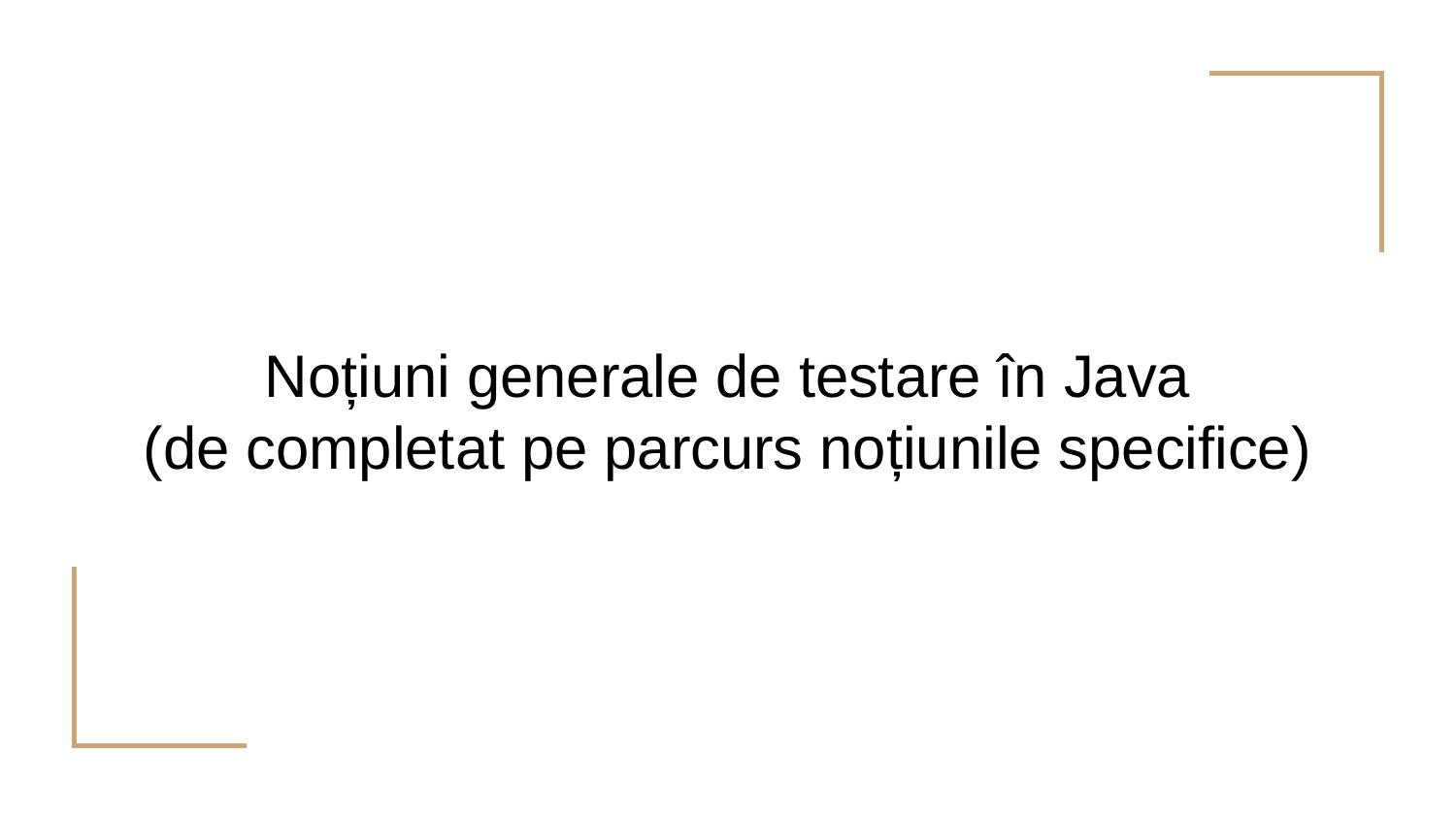

# Noțiuni generale de testare în Java
(de completat pe parcurs noțiunile specifice)